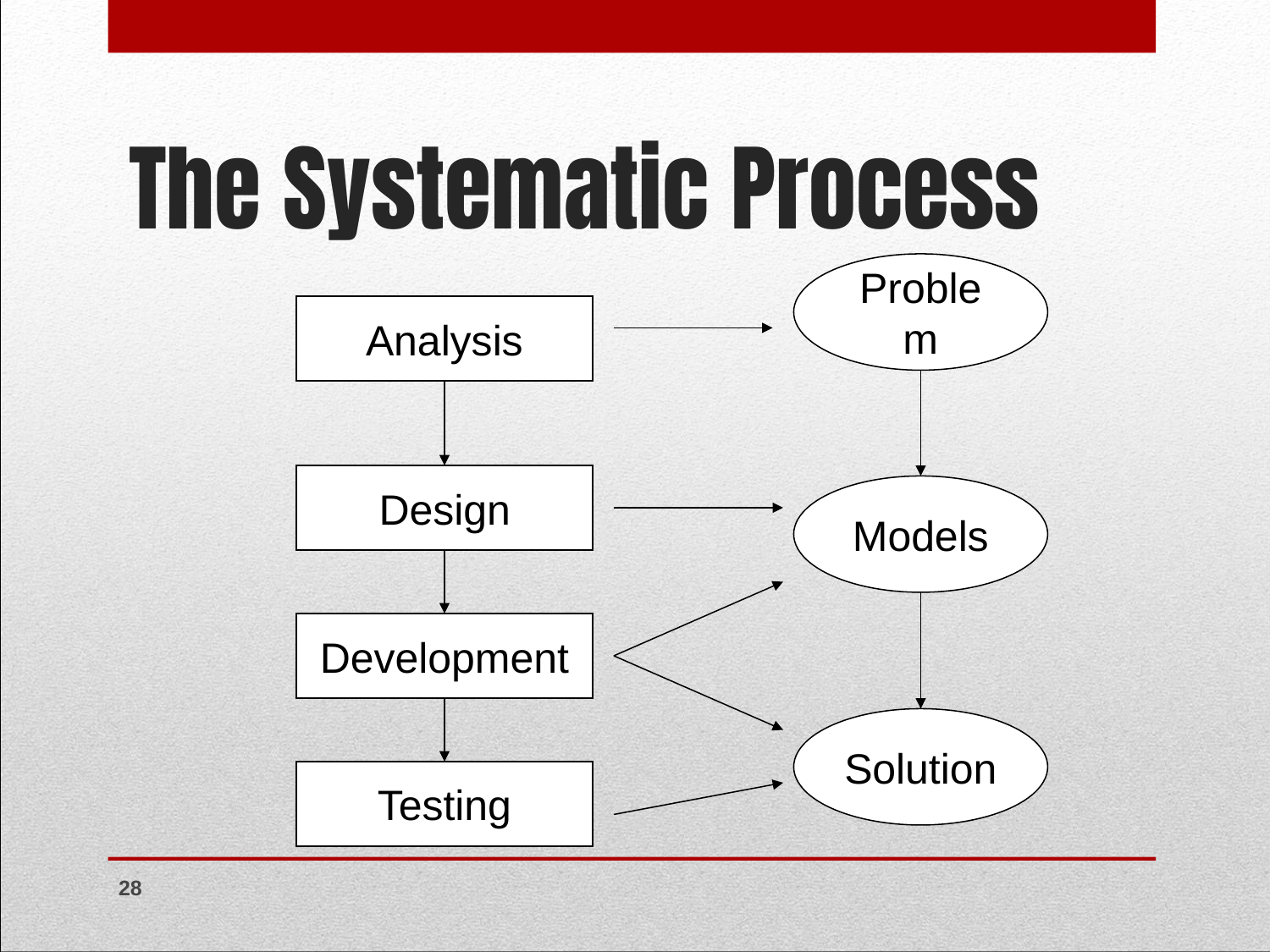

# The Systematic Process
Problem
Analysis
Design
Models
Development
Solution
Testing
28